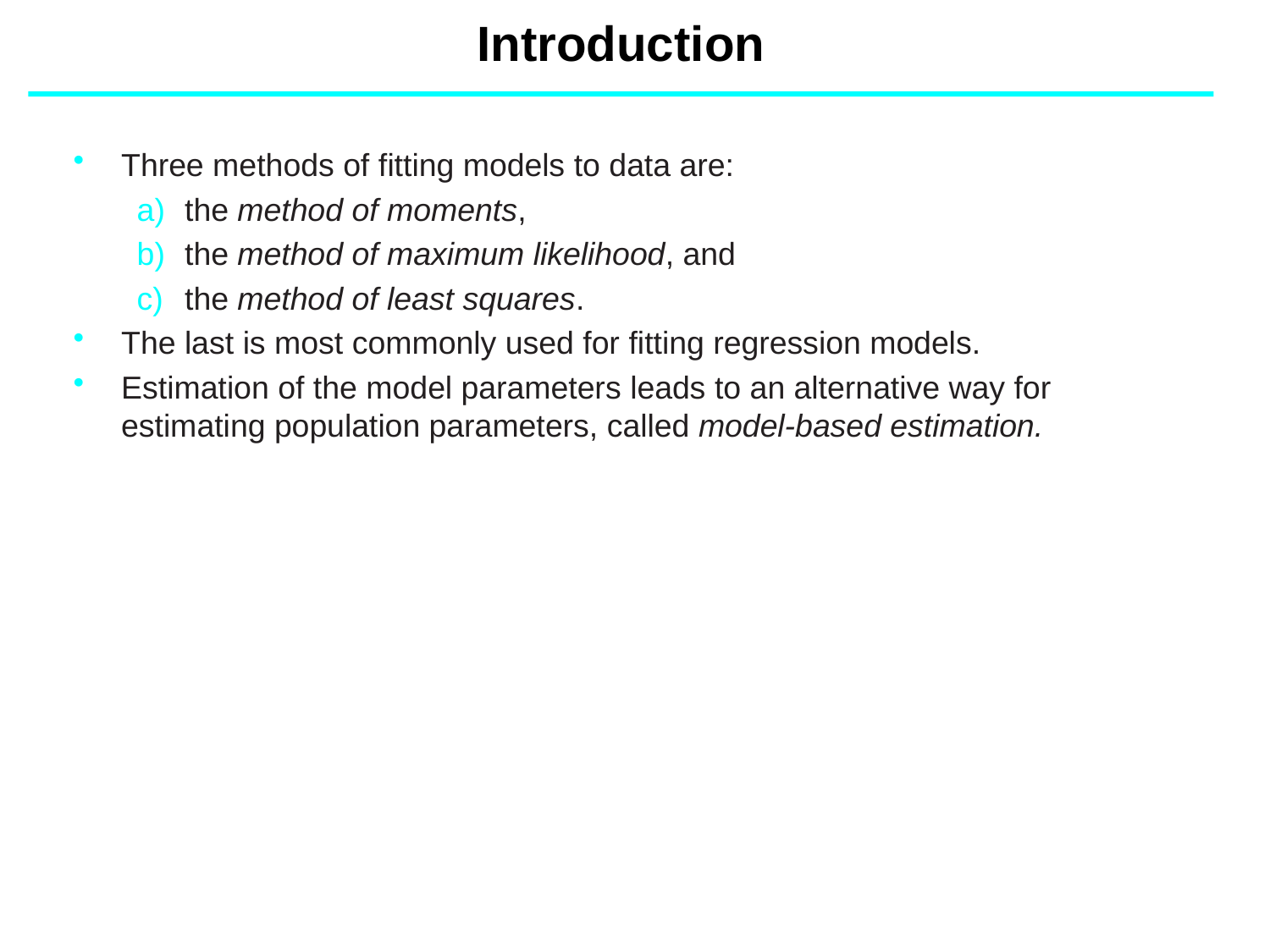

Introduction

Three methods of fitting models to data are:
the method of moments,
the method of maximum likelihood, and
the method of least squares.
The last is most commonly used for fitting regression models.
Estimation of the model parameters leads to an alternative way for estimating population parameters, called model-based estimation.